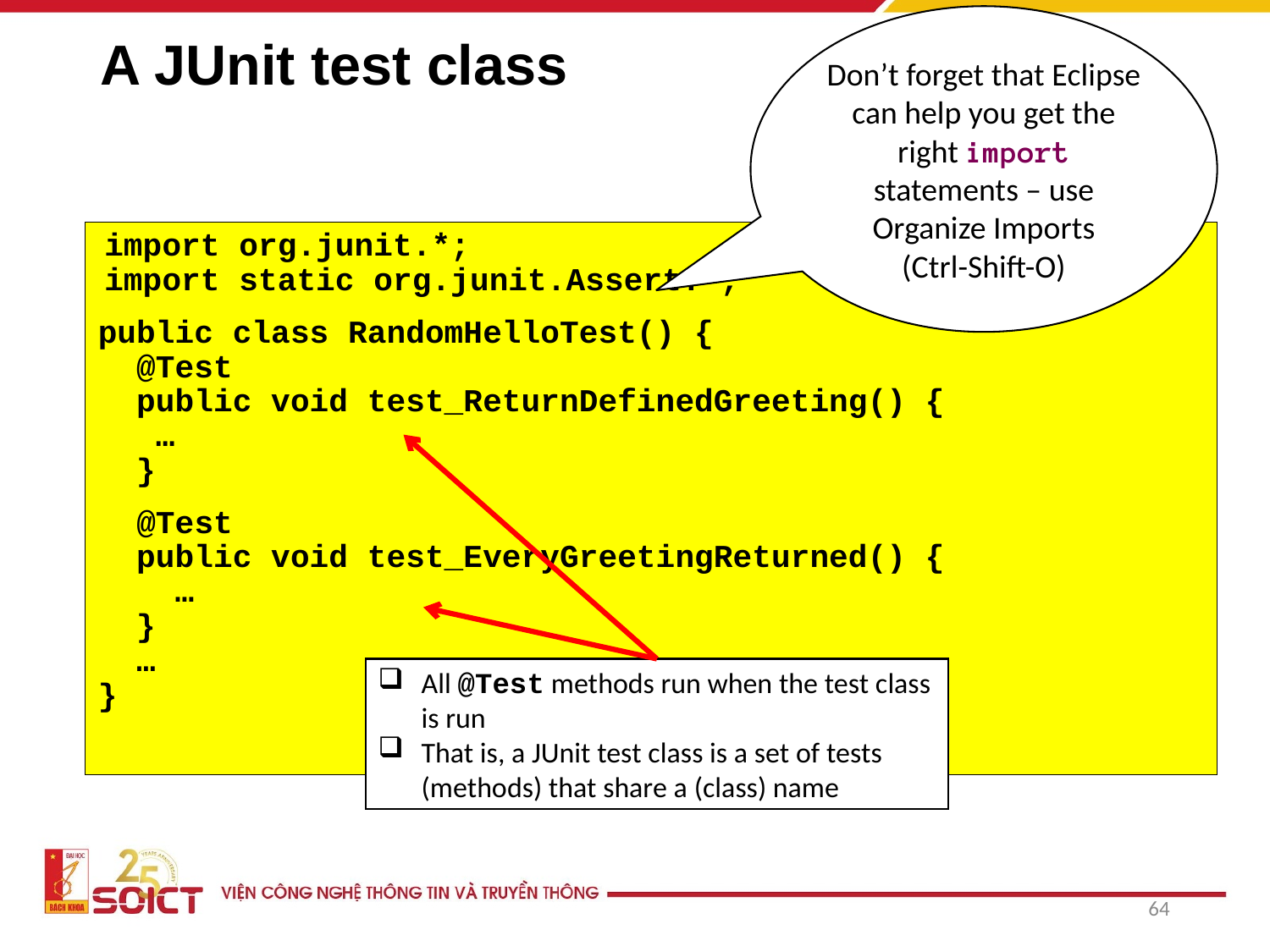

Don’t forget that Eclipse can help you get the right import statements – use Organize Imports
(Ctrl-Shift-O)
# A JUnit test class
import org.junit.*;
import static org.junit.Assert.*;
public class RandomHelloTest() {
  @Test
  public void test_ReturnDefinedGreeting() {
   …
  }
  @Test
  public void test_EveryGreetingReturned() {
    …
  }
  …
}
All @Test methods run when the test class is run
That is, a JUnit test class is a set of tests (methods) that share a (class) name
64